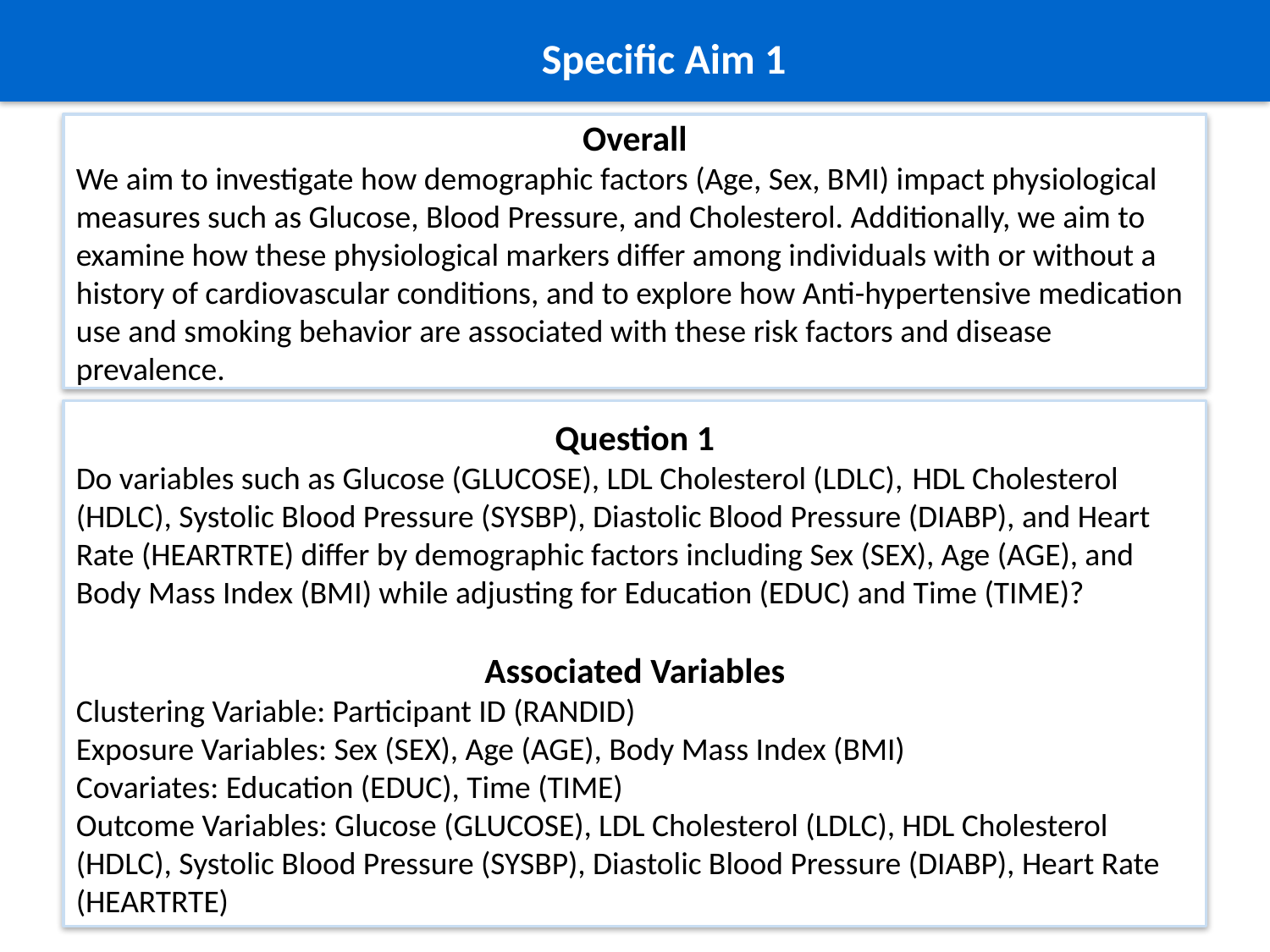

Specific Aim 1
Overall
We aim to investigate how demographic factors (Age, Sex, BMI) impact physiological measures such as Glucose, Blood Pressure, and Cholesterol. Additionally, we aim to examine how these physiological markers differ among individuals with or without a history of cardiovascular conditions, and to explore how Anti-hypertensive medication use and smoking behavior are associated with these risk factors and disease prevalence.

Question 1
Do variables such as Glucose (GLUCOSE), LDL Cholesterol (LDLC), HDL Cholesterol (HDLC), Systolic Blood Pressure (SYSBP), Diastolic Blood Pressure (DIABP), and Heart Rate (HEARTRTE) differ by demographic factors including Sex (SEX), Age (AGE), and Body Mass Index (BMI) while adjusting for Education (EDUC) and Time (TIME)?

Associated Variables
Clustering Variable: Participant ID (RANDID)
Exposure Variables: Sex (SEX), Age (AGE), Body Mass Index (BMI)
Covariates: Education (EDUC), Time (TIME)
Outcome Variables: Glucose (GLUCOSE), LDL Cholesterol (LDLC), HDL Cholesterol (HDLC), Systolic Blood Pressure (SYSBP), Diastolic Blood Pressure (DIABP), Heart Rate (HEARTRTE)